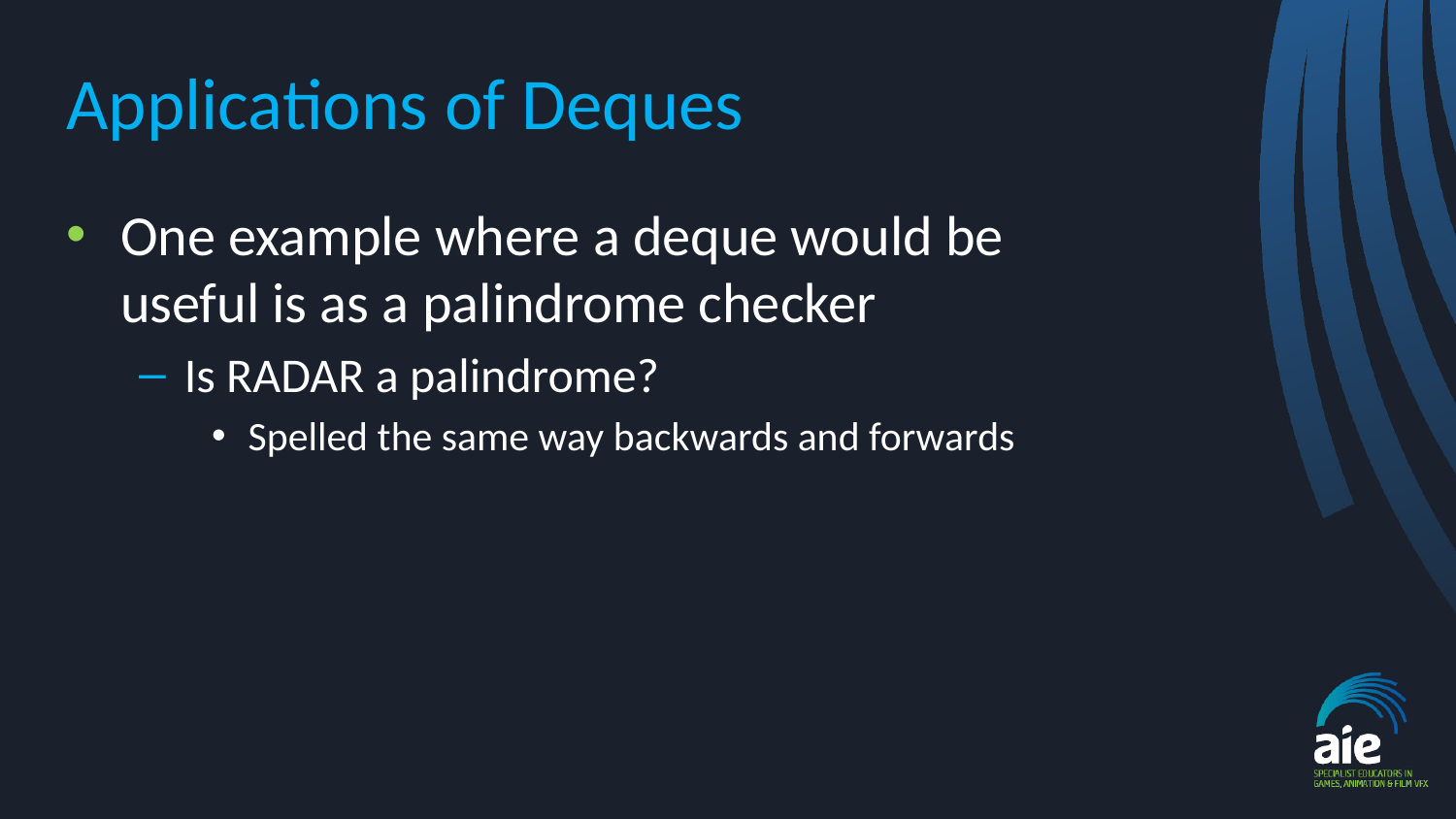

# Applications of Deques
One example where a deque would be
useful is as a palindrome checker
Is RADAR a palindrome?
Spelled the same way backwards and forwards